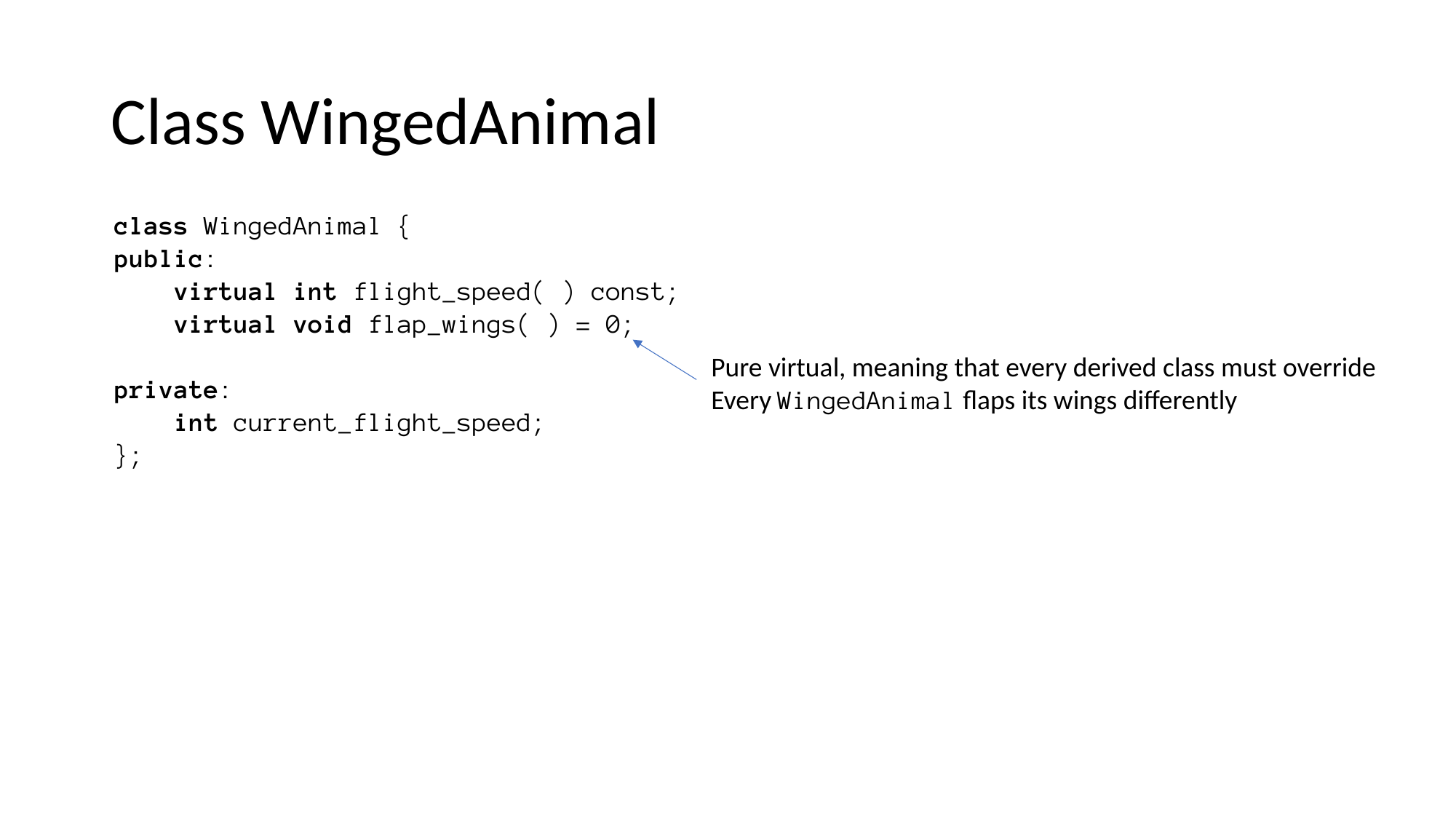

# Class WingedAnimal
class WingedAnimal {
public:
    virtual int flight_speed( ) const;
    virtual void flap_wings( ) = 0;

private:
    int current_flight_speed;
};
Pure virtual, meaning that every derived class must override
Every WingedAnimal flaps its wings differently